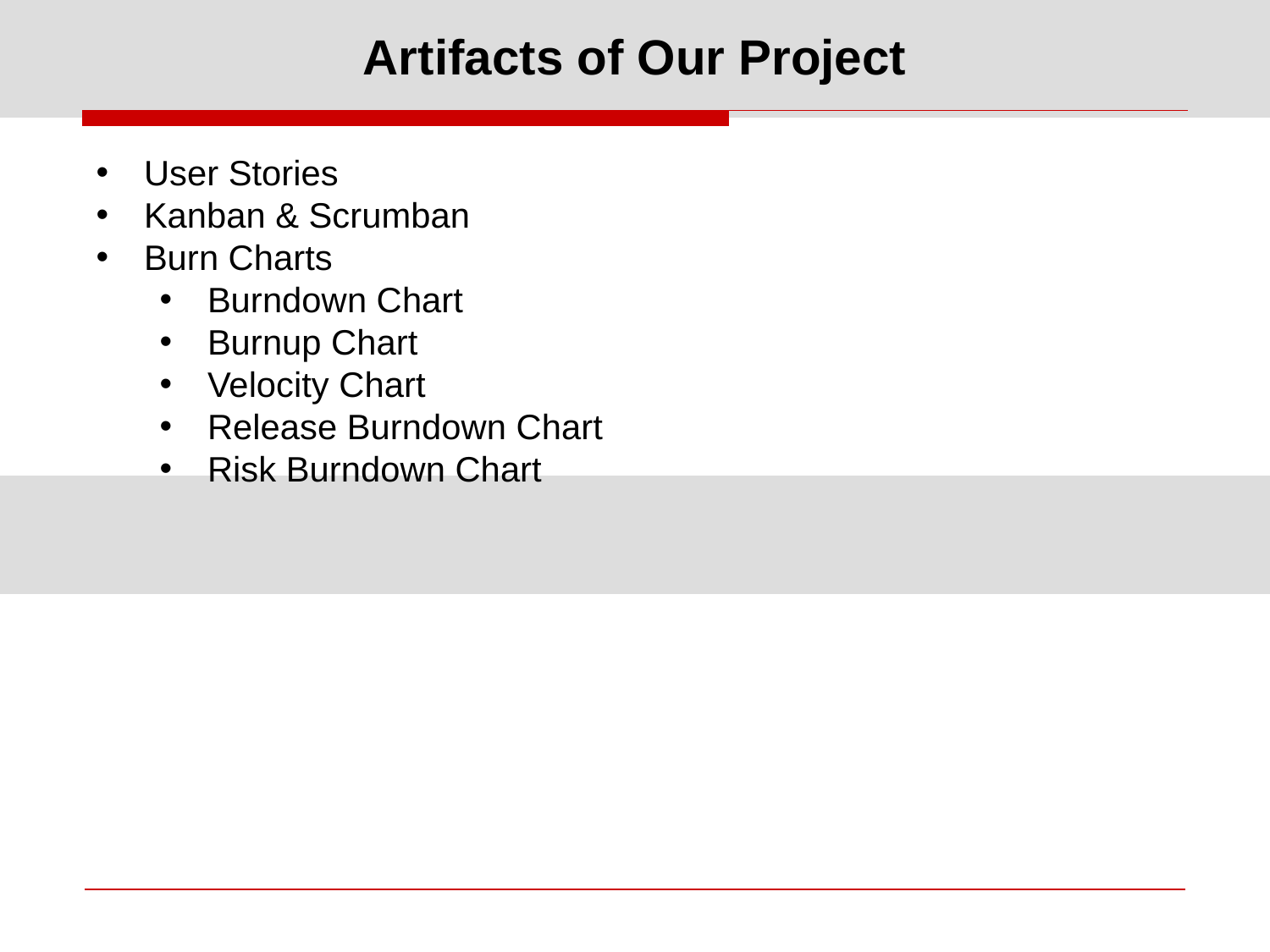

# Artifacts of Our Project
User Stories
Kanban & Scrumban
Burn Charts
Burndown Chart
Burnup Chart
Velocity Chart
Release Burndown Chart
Risk Burndown Chart